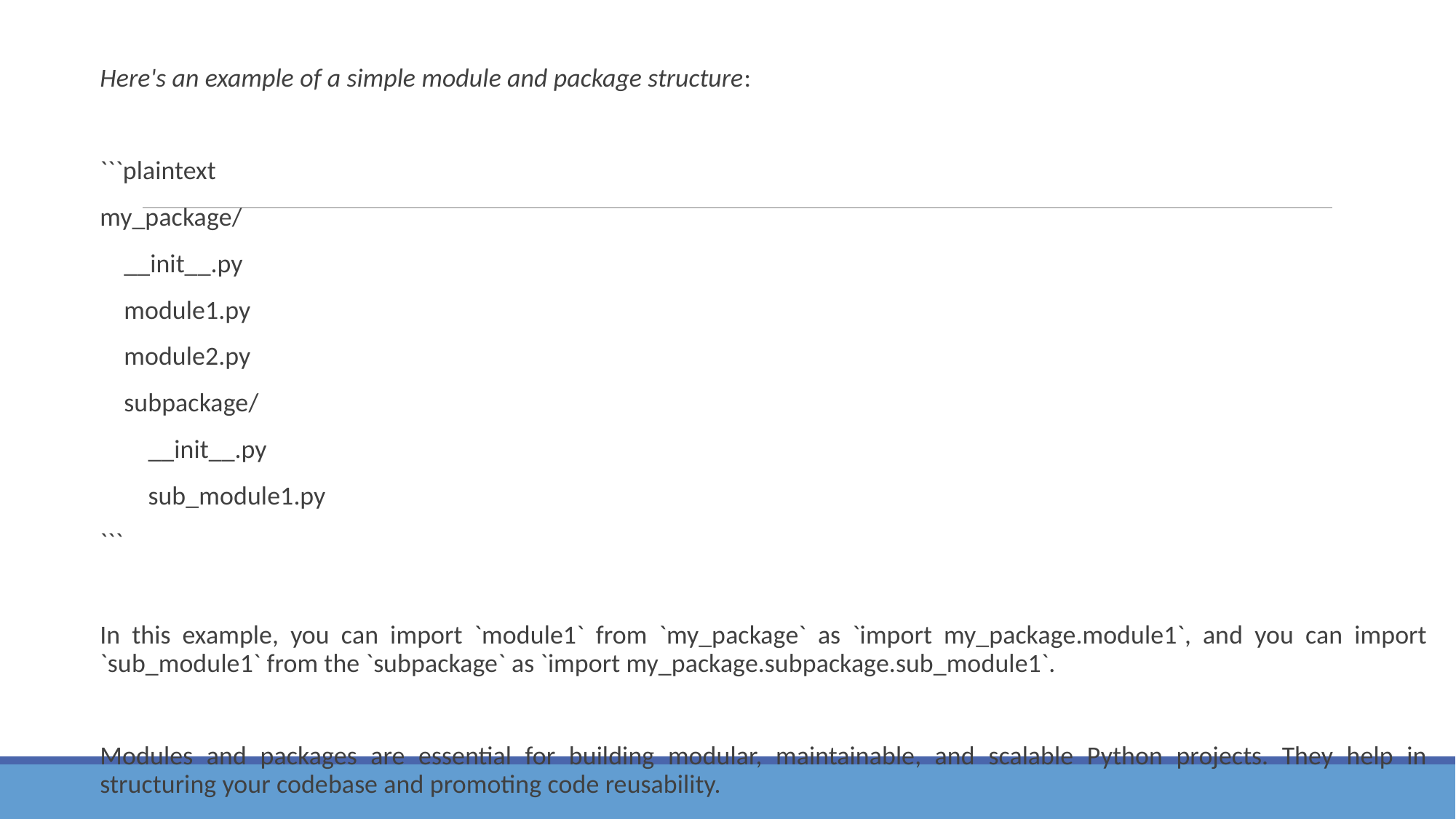

Here's an example of a simple module and package structure:

```plaintext
my_package/
    __init__.py
    module1.py
    module2.py
    subpackage/
        __init__.py
        sub_module1.py
```

In this example, you can import `module1` from `my_package` as `import my_package.module1`, and you can import `sub_module1` from the `subpackage` as `import my_package.subpackage.sub_module1`.

Modules and packages are essential for building modular, maintainable, and scalable Python projects. They help in structuring your codebase and promoting code reusability.